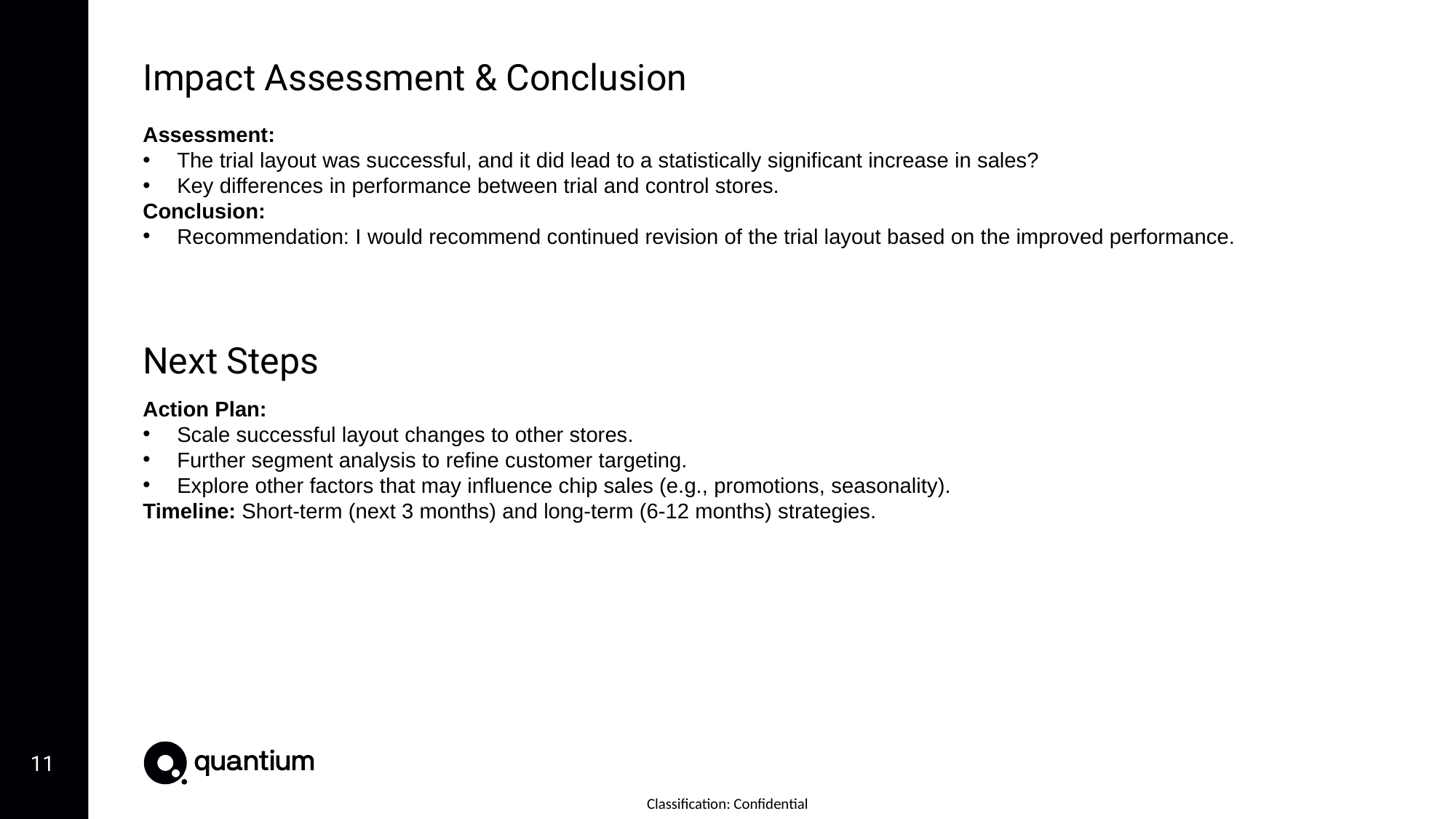

Impact Assessment & Conclusion
Assessment:
The trial layout was successful, and it did lead to a statistically significant increase in sales?
Key differences in performance between trial and control stores.
Conclusion:
Recommendation: I would recommend continued revision of the trial layout based on the improved performance.
Next Steps
Action Plan:
Scale successful layout changes to other stores.
Further segment analysis to refine customer targeting.
Explore other factors that may influence chip sales (e.g., promotions, seasonality).
Timeline: Short-term (next 3 months) and long-term (6-12 months) strategies.